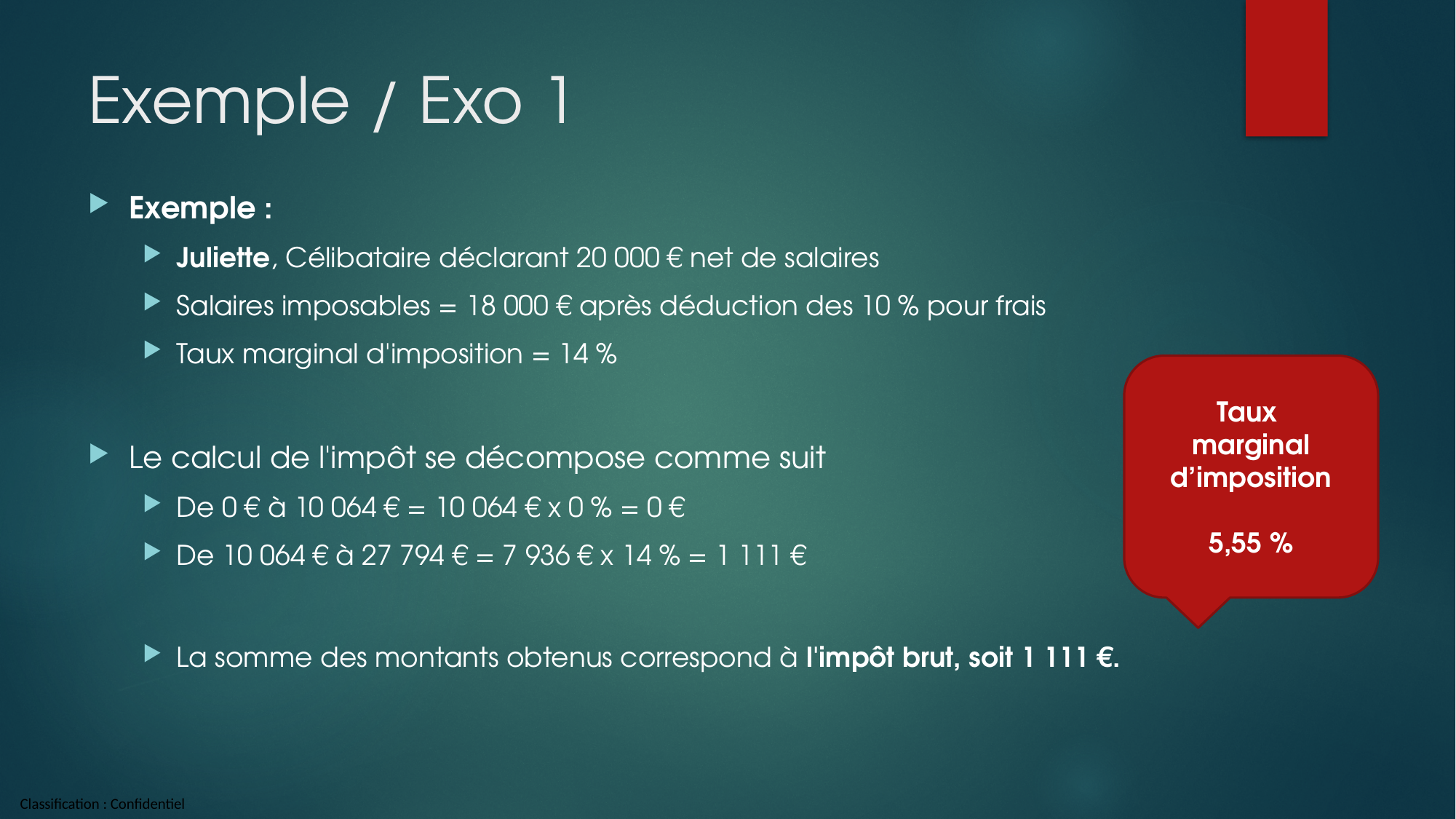

# Exemple / Exo 1
Exemple :
Juliette, Célibataire déclarant 20 000 € net de salaires
Salaires imposables = 18 000 € après déduction des 10 % pour frais
Taux marginal d'imposition = 14 %

Le calcul de l'impôt se décompose comme suit
De 0 € à 10 064 € = 10 064 € x 0 % = 0 €
De 10 064 € à 27 794 € = 7 936 € x 14 % = 1 111 €

La somme des montants obtenus correspond à l'impôt brut, soit 1 111 €.

Taux
marginal d’imposition

5,55 %